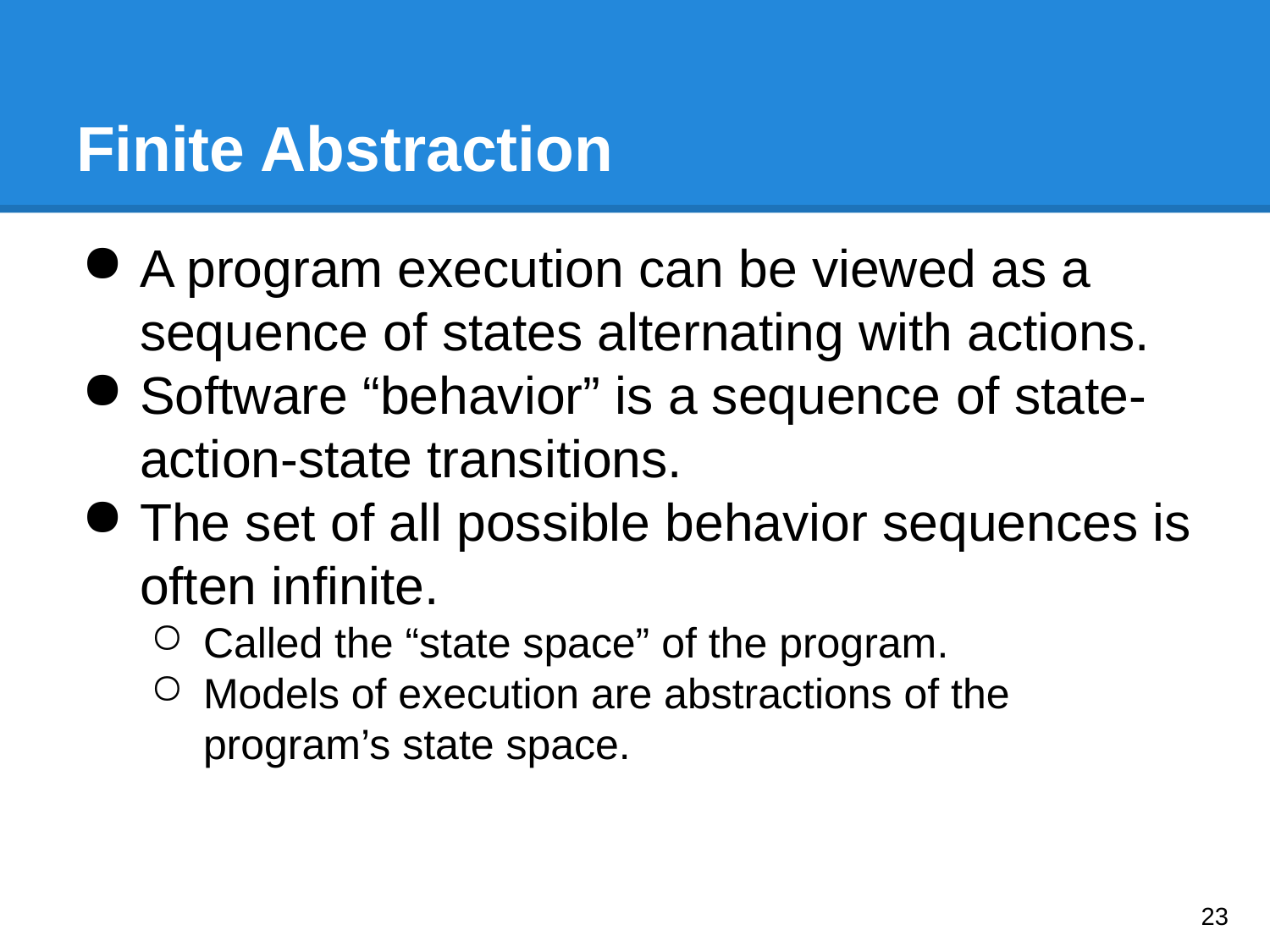

# Finite Abstraction
A program execution can be viewed as a sequence of states alternating with actions.
Software “behavior” is a sequence of state-action-state transitions.
The set of all possible behavior sequences is often infinite.
Called the “state space” of the program.
Models of execution are abstractions of the program’s state space.

23